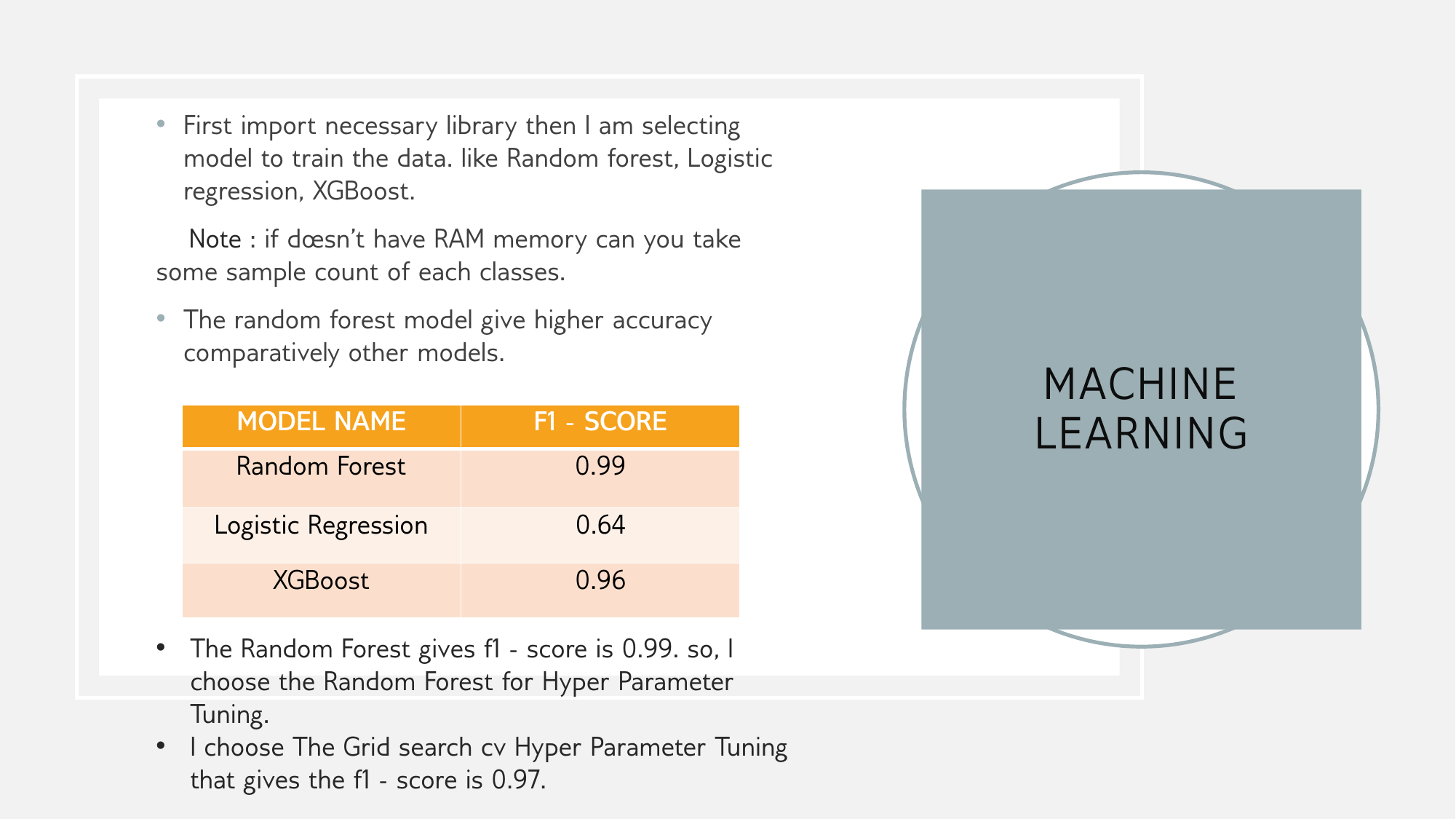

First import necessary library then I am selecting model to train the data. like Random forest, Logistic regression, XGBoost.
    Note : if doesn’t have RAM memory can you take 	some sample count of each classes.
The random forest model give higher accuracy comparatively other models.

# Machine learning
| MODEL NAME | F1 - SCORE |
| --- | --- |
| Random Forest | 0.99 |
| Logistic Regression | 0.64 |
| XGBoost | 0.96 |
The Random Forest gives f1 - score is 0.99. so, I choose the Random Forest for Hyper Parameter Tuning.
I choose The Grid search cv Hyper Parameter Tuning that gives the f1 - score is 0.97.